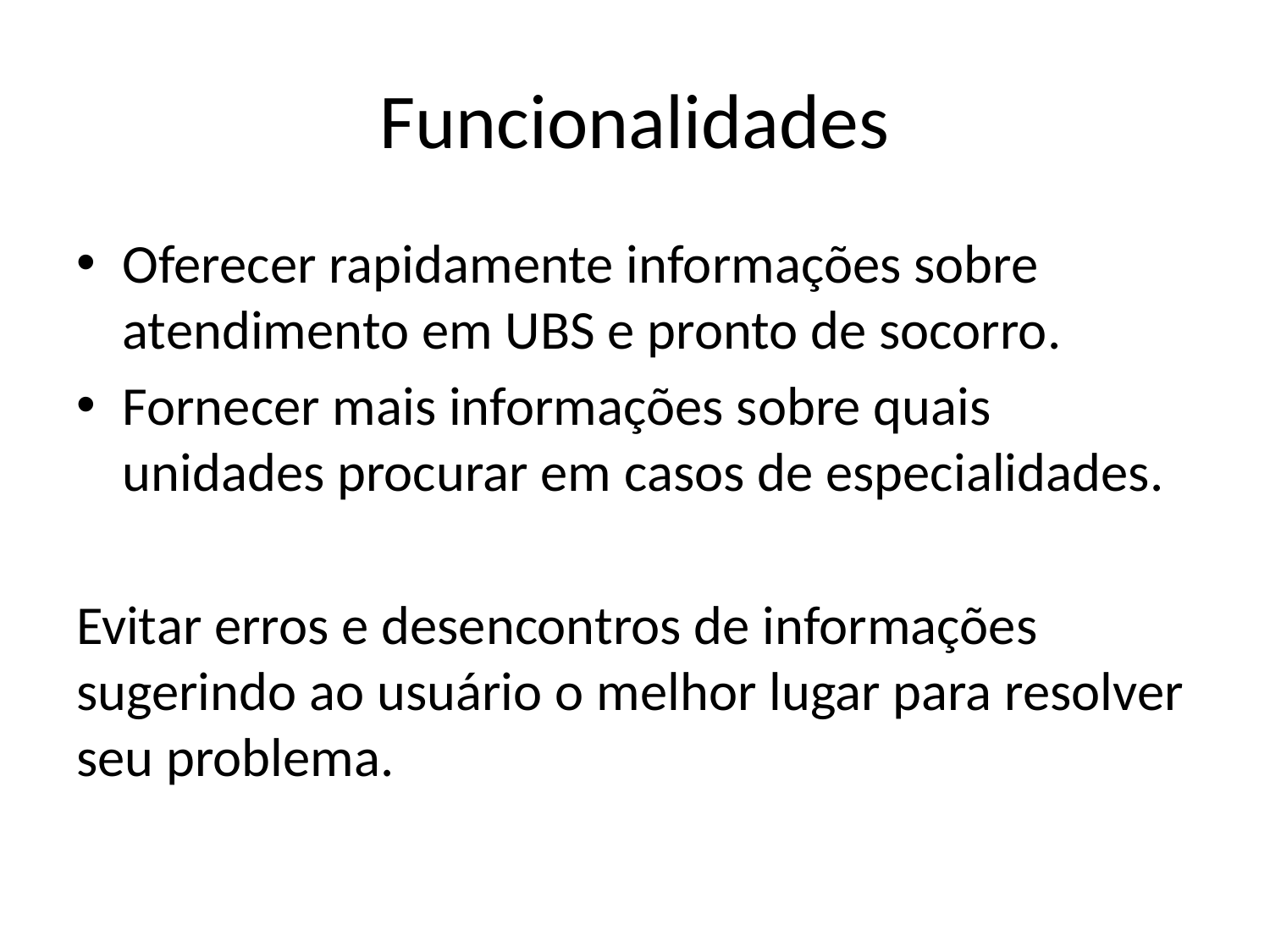

# Funcionalidades
Oferecer rapidamente informações sobre atendimento em UBS e pronto de socorro.
Fornecer mais informações sobre quais unidades procurar em casos de especialidades.

Evitar erros e desencontros de informações sugerindo ao usuário o melhor lugar para resolver seu problema.